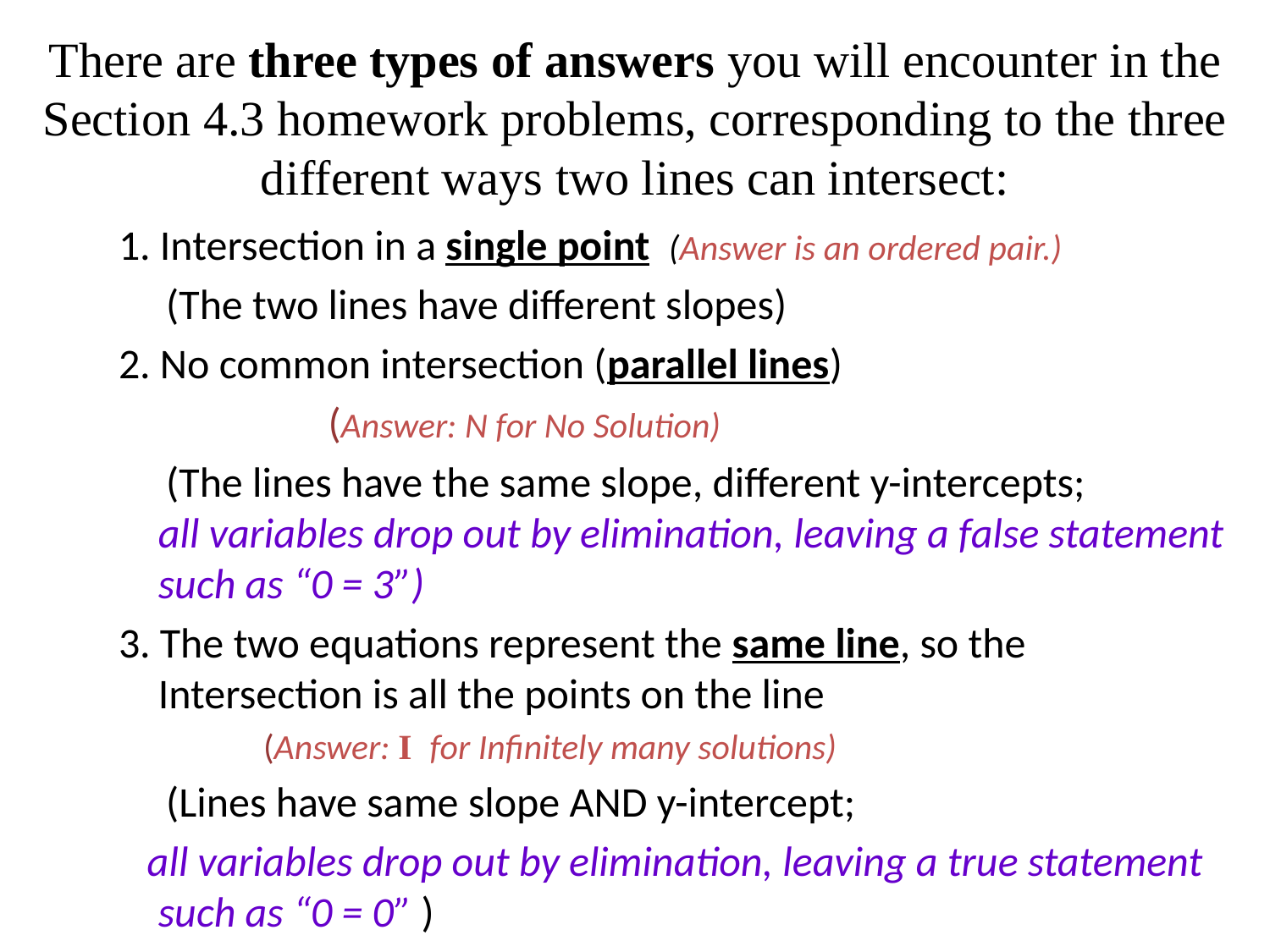

# There are three types of answers you will encounter in the Section 4.3 homework problems, corresponding to the three different ways two lines can intersect:
1. Intersection in a single point  (Answer is an ordered pair.)
     (The two lines have different slopes)
2. No common intersection (parallel lines)
                      (Answer: N for No Solution)
     (The lines have the same slope, different y-intercepts;            all variables drop out by elimination, leaving a false statement such as “0 = 3”)
3. The two equations represent the same line, so the Intersection is all the points on the line
                  (Answer: I  for Infinitely many solutions)
     (Lines have same slope AND y-intercept;
   all variables drop out by elimination, leaving a true statement such as “0 = 0” )